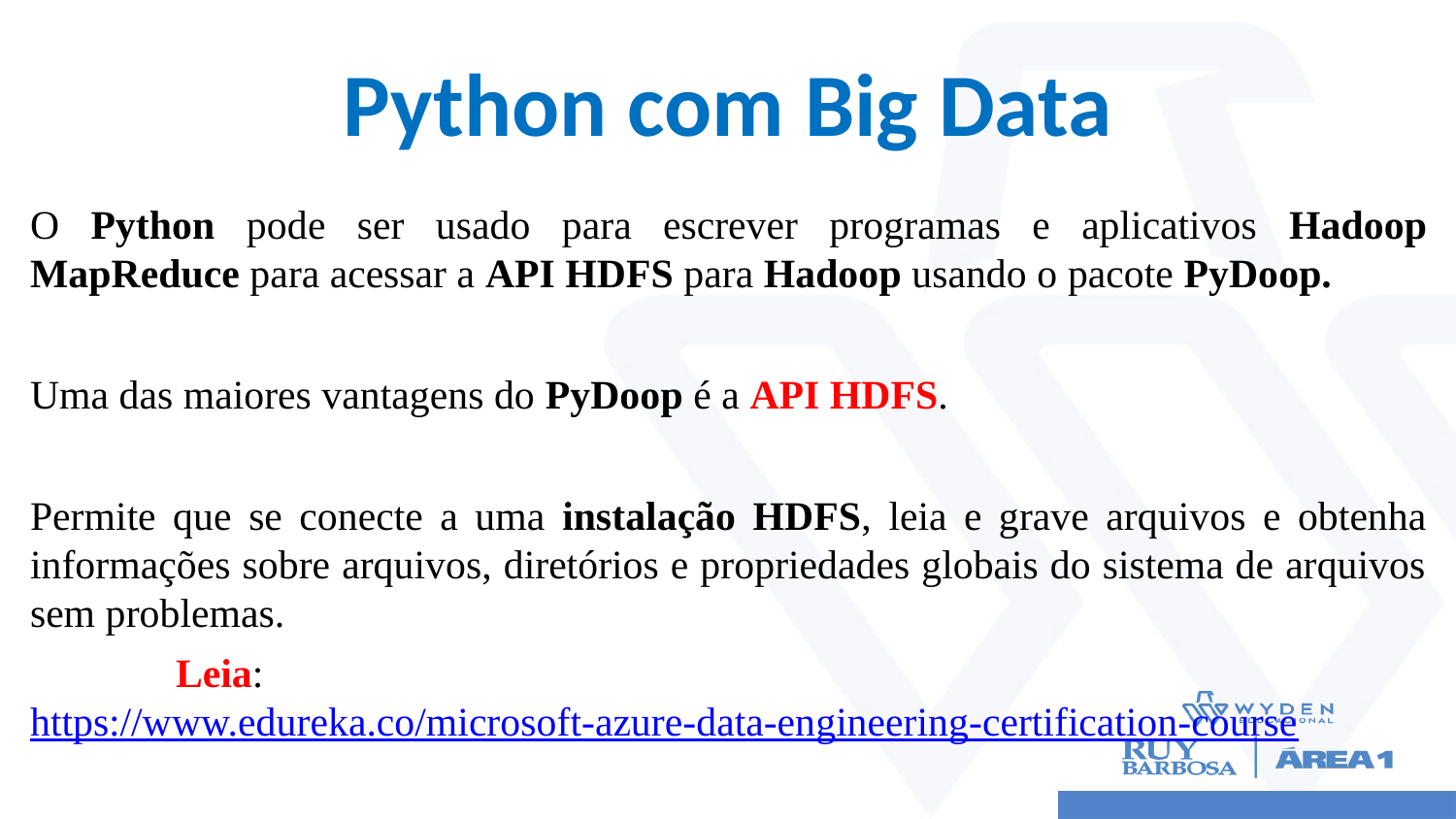

# Python com Big Data
O Python pode ser usado para escrever programas e aplicativos Hadoop MapReduce para acessar a API HDFS para Hadoop usando o pacote PyDoop.

Uma das maiores vantagens do PyDoop é a API HDFS.

Permite que se conecte a uma instalação HDFS, leia e grave arquivos e obtenha informações sobre arquivos, diretórios e propriedades globais do sistema de arquivos sem problemas.
	Leia: https://www.edureka.co/microsoft-azure-data-engineering-certification-course